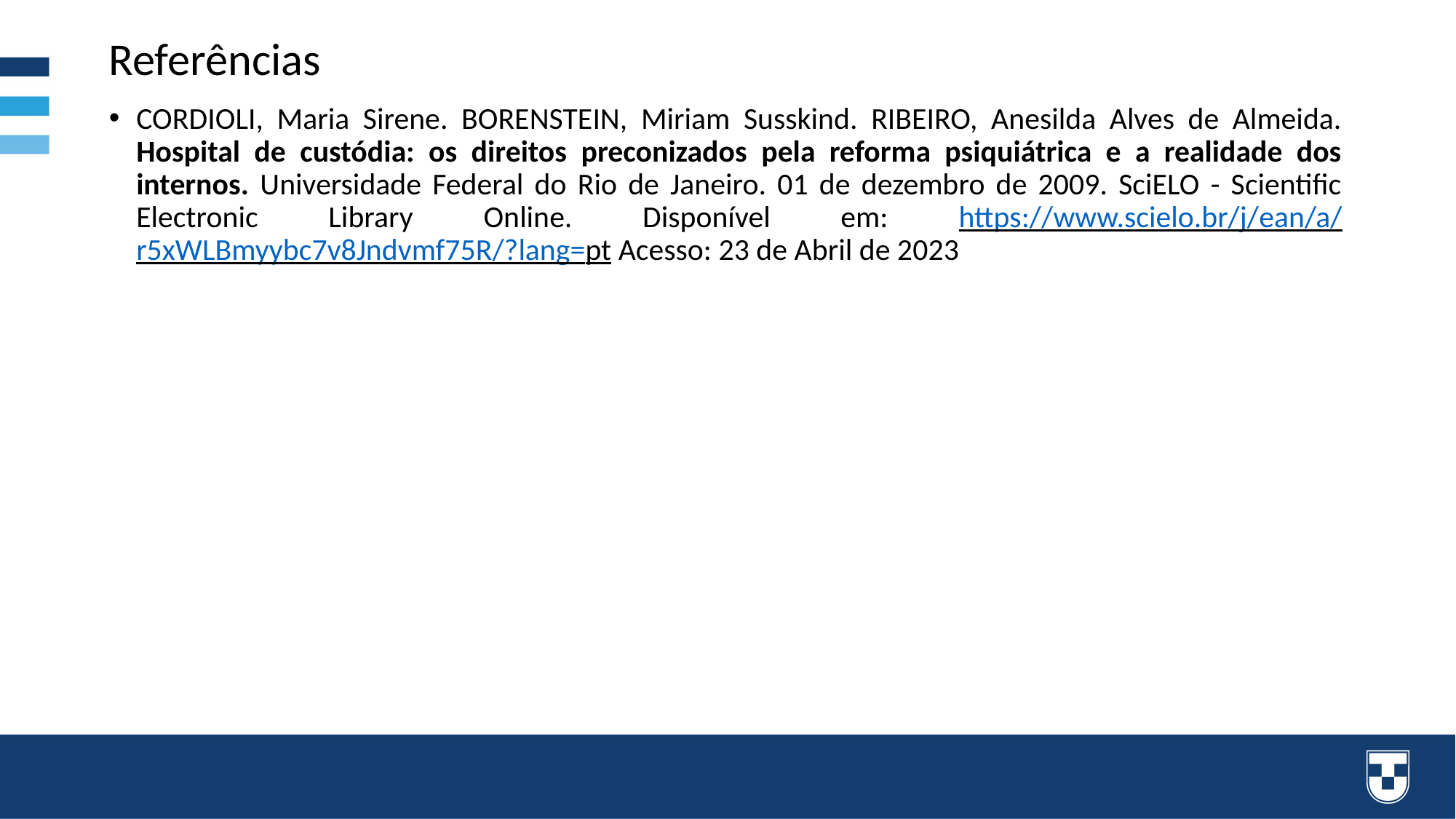

# Referências
CORDIOLI, Maria Sirene. BORENSTEIN, Miriam Susskind. RIBEIRO, Anesilda Alves de Almeida. Hospital de custódia: os direitos preconizados pela reforma psiquiátrica e a realidade dos internos. Universidade Federal do Rio de Janeiro. 01 de dezembro de 2009. SciELO - Scientific Electronic Library Online. Disponível em: https://www.scielo.br/j/ean/a/r5xWLBmyybc7v8Jndvmf75R/?lang=pt Acesso: 23 de Abril de 2023